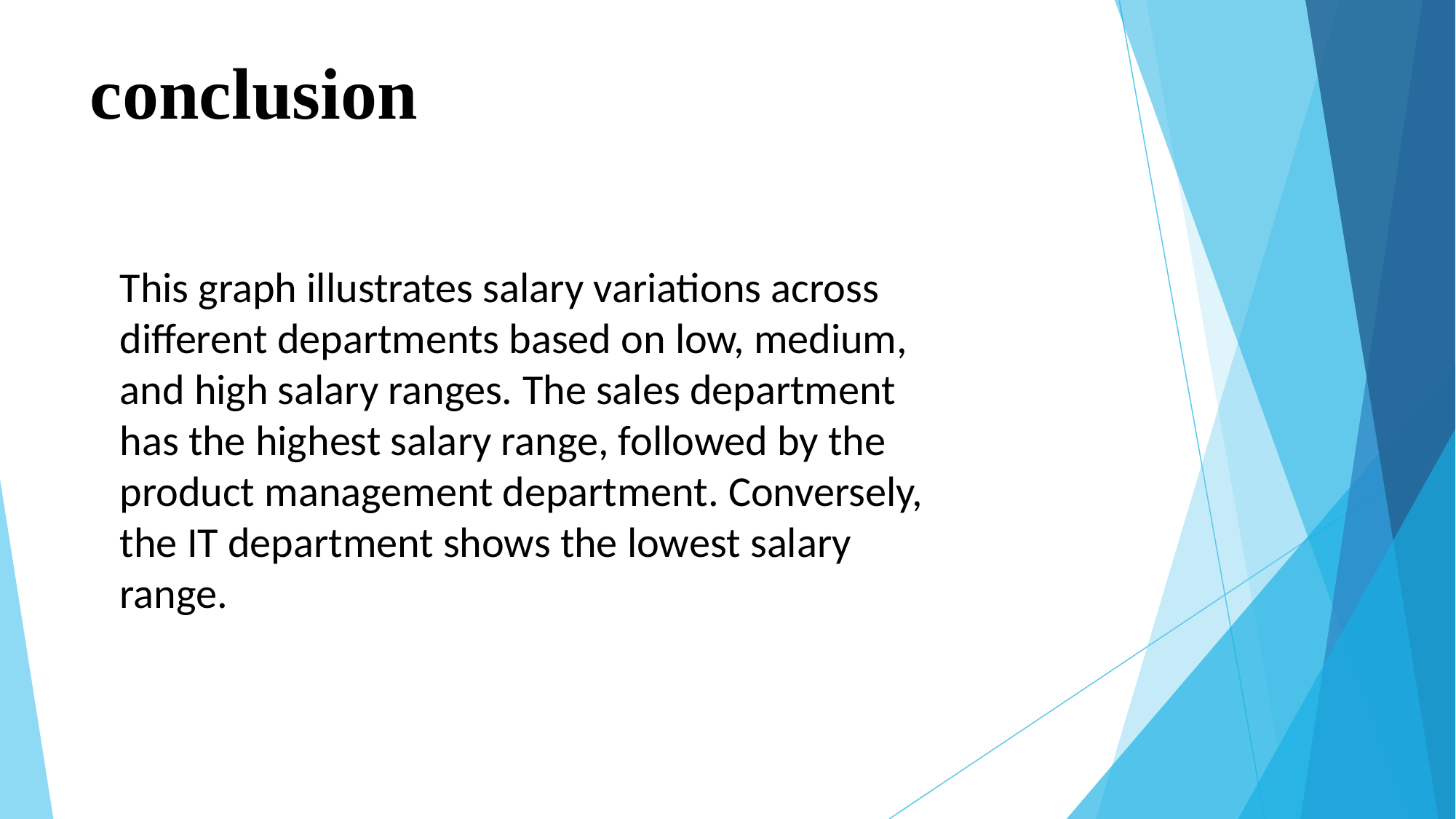

# conclusion
This graph illustrates salary variations across different departments based on low, medium, and high salary ranges. The sales department has the highest salary range, followed by the product management department. Conversely, the IT department shows the lowest salary range.